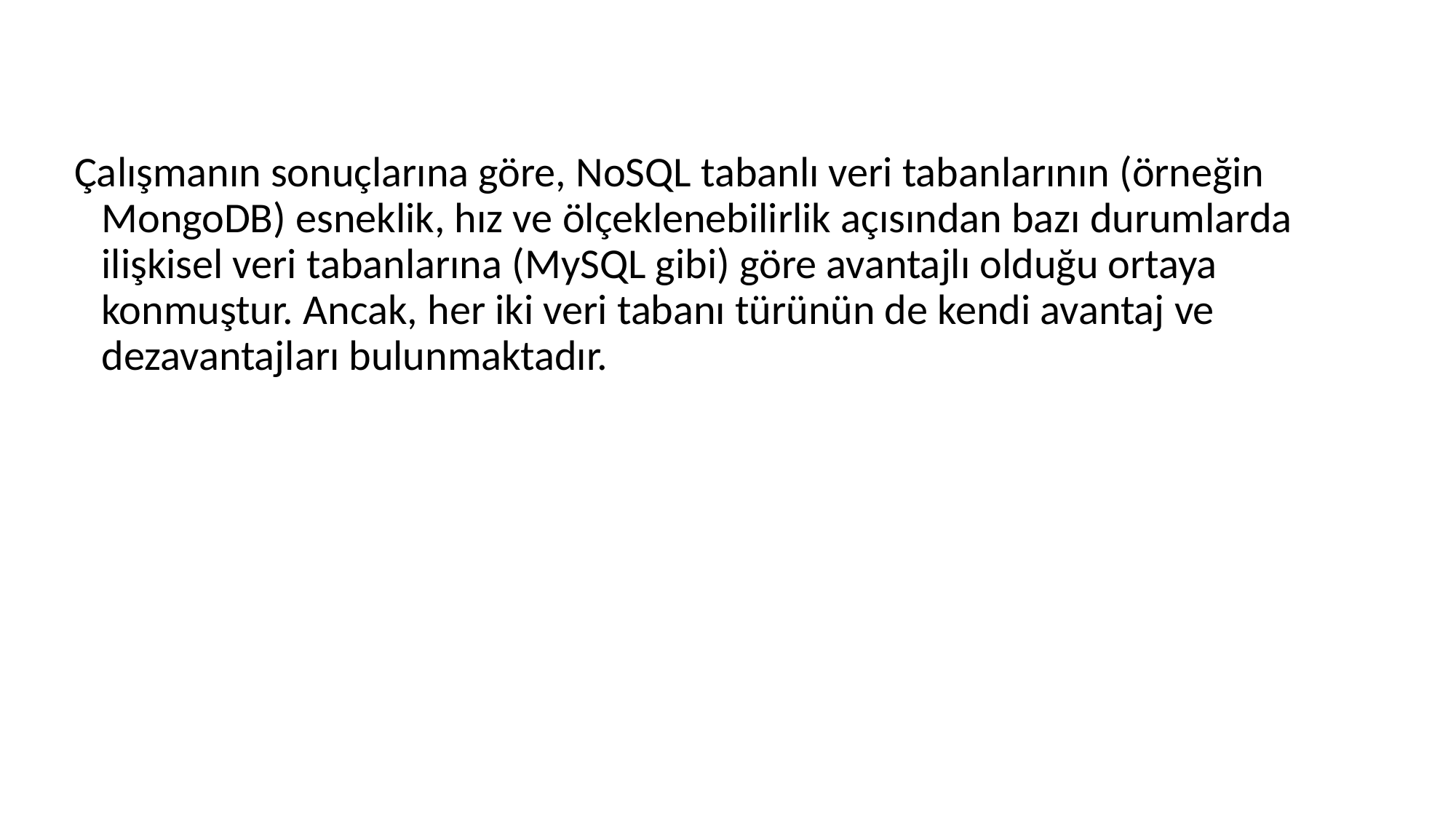

Çalışmanın sonuçlarına göre, NoSQL tabanlı veri tabanlarının (örneğin MongoDB) esneklik, hız ve ölçeklenebilirlik açısından bazı durumlarda ilişkisel veri tabanlarına (MySQL gibi) göre avantajlı olduğu ortaya konmuştur. Ancak, her iki veri tabanı türünün de kendi avantaj ve dezavantajları bulunmaktadır.